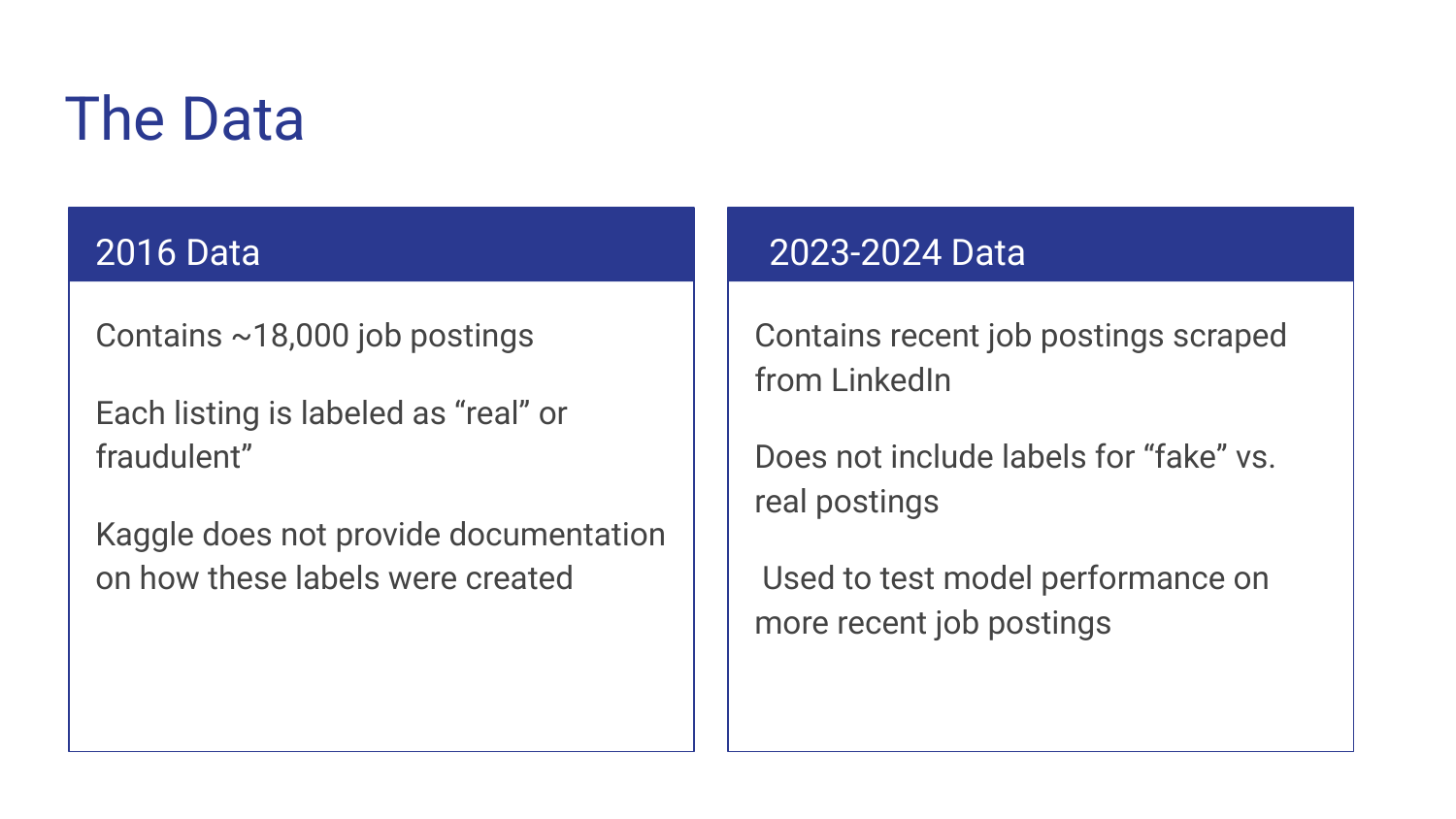

# The Data

2016 Data

2023-2024 Data
Contains ~18,000 job postings
Each listing is labeled as “real” or fraudulent”
Kaggle does not provide documentation on how these labels were created
Contains recent job postings scraped from LinkedIn
Does not include labels for “fake” vs. real postings
 Used to test model performance on more recent job postings